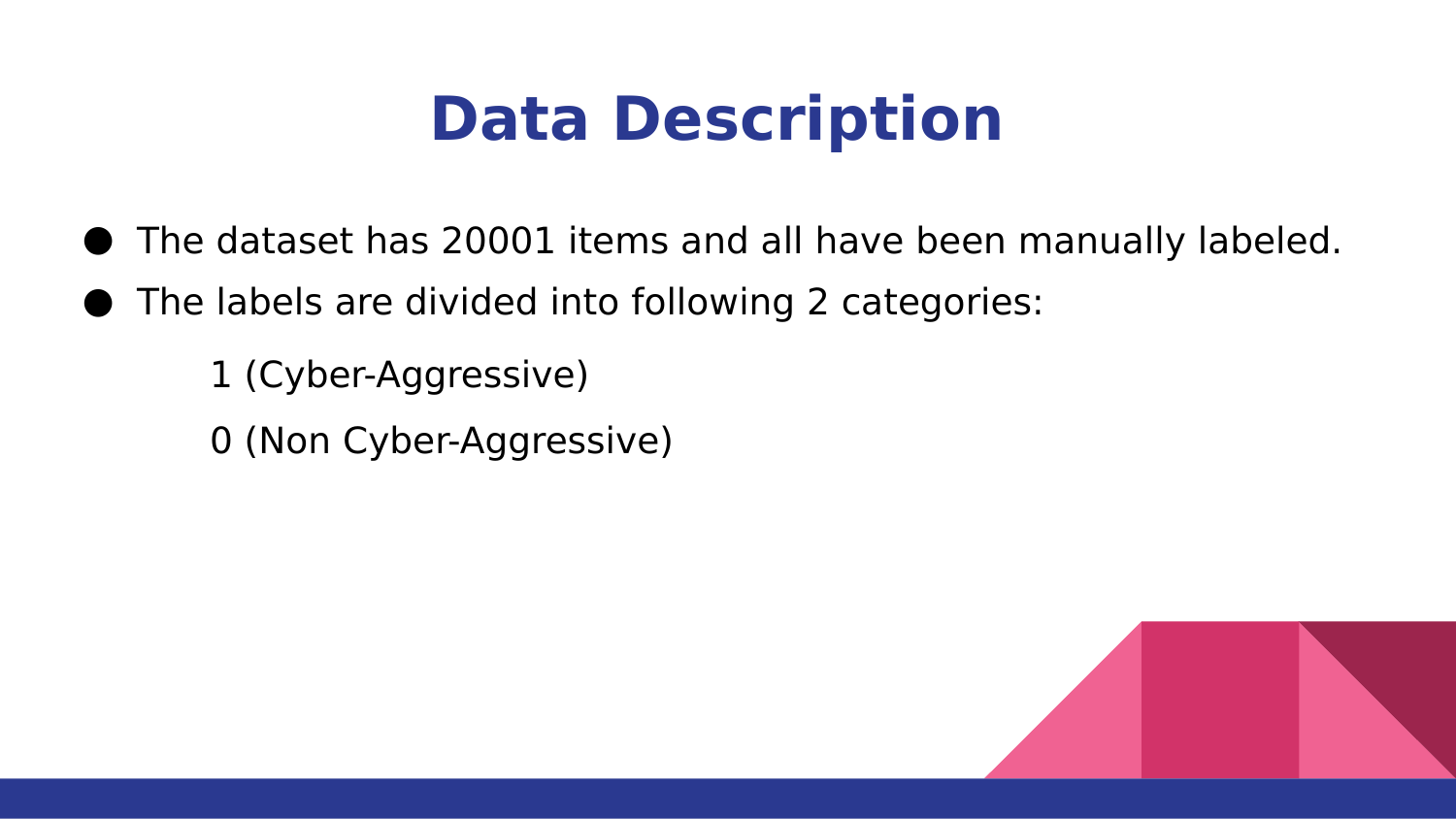

# Data Description
The dataset has 20001 items and all have been manually labeled.
The labels are divided into following 2 categories:
1 (Cyber-Aggressive)
0 (Non Cyber-Aggressive)